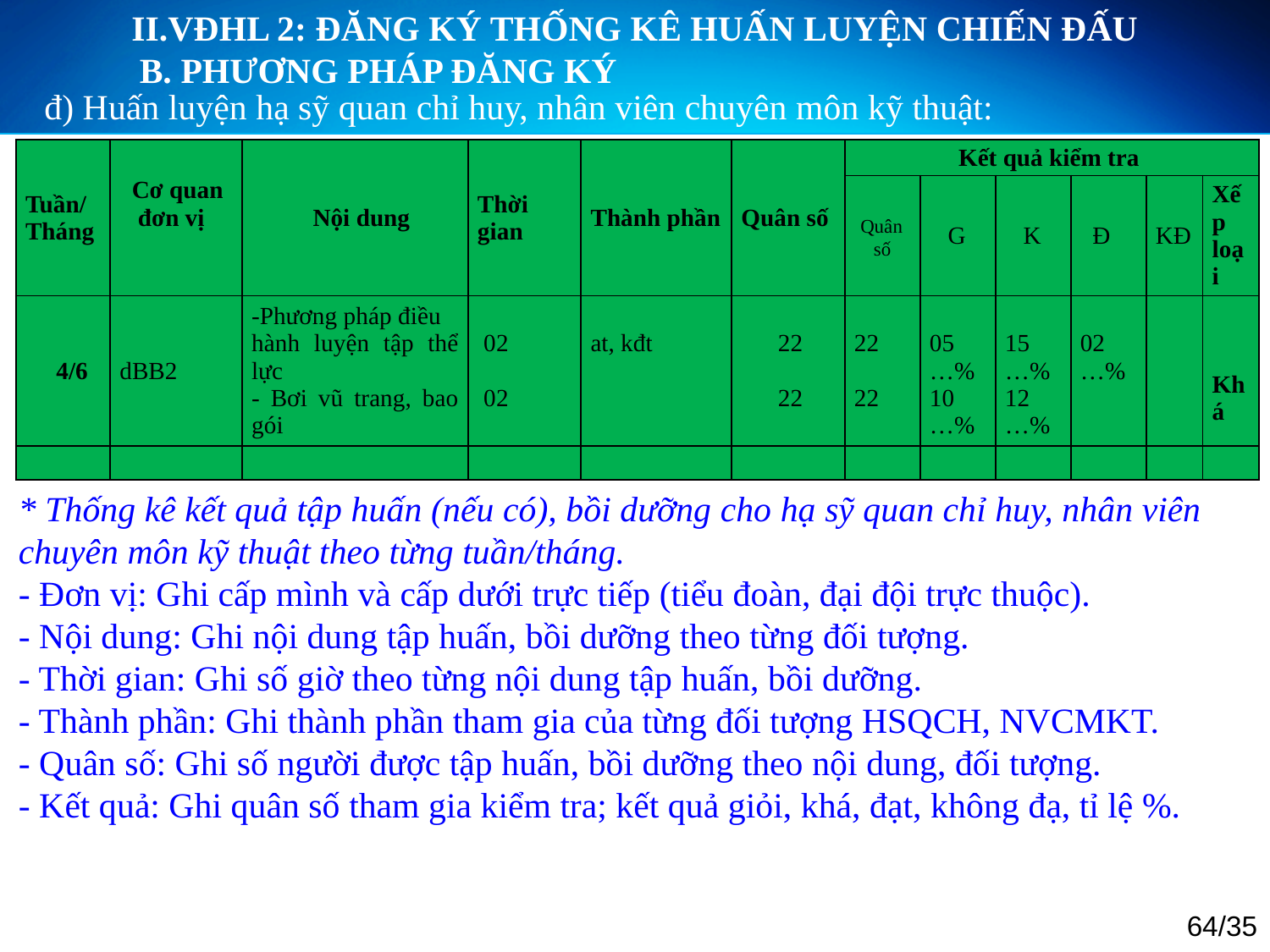

II.VĐHL 2: ĐĂNG KÝ THỐNG KÊ HUẤN LUYỆN CHIẾN ĐẤU
	B. PHƯƠNG PHÁP ĐĂNG KÝ
đ) Huấn luyện hạ sỹ quan chỉ huy, nhân viên chuyên môn kỹ thuật:
| Tuần/ Tháng | Cơ quan đơn vị | Nội dung | Thời gian | Thành phần | Quân số | Kết quả kiểm tra |  |  |  |  |  |
| --- | --- | --- | --- | --- | --- | --- | --- | --- | --- | --- | --- |
|  |  |  |  |  |  | Quân số | G | K | Đ | KĐ | Xếp loại |
| 4/6 | dBB2 | -Phương pháp điều hành luyện tập thể lực - Bơi vũ trang, bao gói | 02   02 | at, kđt | 22   22 | 22   22 | 05 …% 10 …% | 15 …% 12 …% | 02 …% |  | Khá |
|  |  |  |  |  |  |  |  |  |  |  |  |
* Thống kê kết quả tập huấn (nếu có), bồi dưỡng cho hạ sỹ quan chỉ huy, nhân viên chuyên môn kỹ thuật theo từng tuần/tháng.
- Đơn vị: Ghi cấp mình và cấp dưới trực tiếp (tiểu đoàn, đại đội trực thuộc).
- Nội dung: Ghi nội dung tập huấn, bồi dưỡng theo từng đối tượng.
- Thời gian: Ghi số giờ theo từng nội dung tập huấn, bồi dưỡng.
- Thành phần: Ghi thành phần tham gia của từng đối tượng HSQCH, NVCMKT.
- Quân số: Ghi số người được tập huấn, bồi dưỡng theo nội dung, đối tượng.
- Kết quả: Ghi quân số tham gia kiểm tra; kết quả giỏi, khá, đạt, không đạ, tỉ lệ %.
64/35